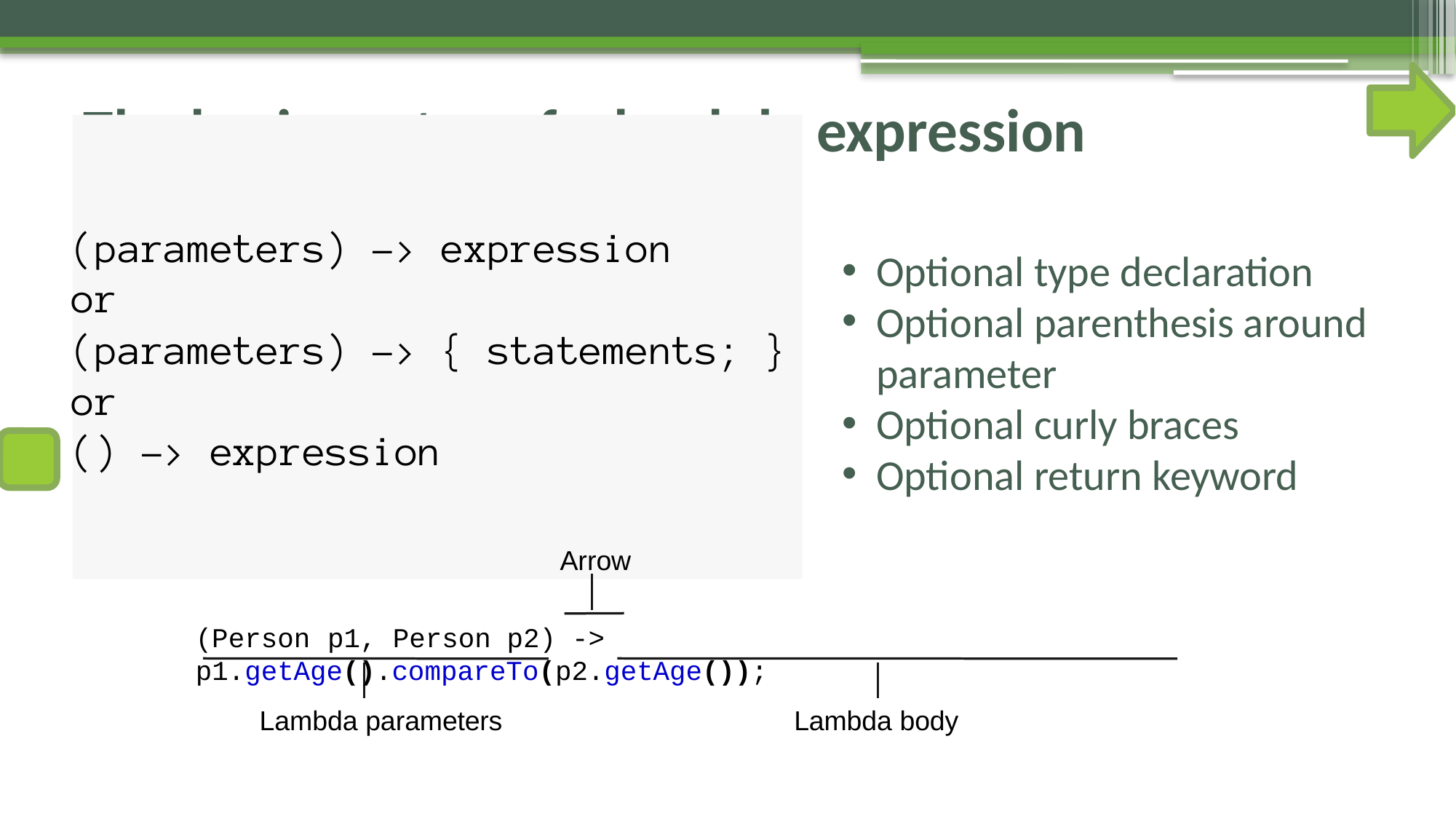

# The basic syntax of a lambda expression
(parameters) -> expression
or
(parameters) -> { statements; }
or
() -> expression
Optional type declaration
Optional parenthesis around parameter
Optional curly braces
Optional return keyword
Arrow

(Person	p1,	Person	p2)	->	p1.getAge().compareTo(p2.getAge());

Lambda parameters
Lambda body